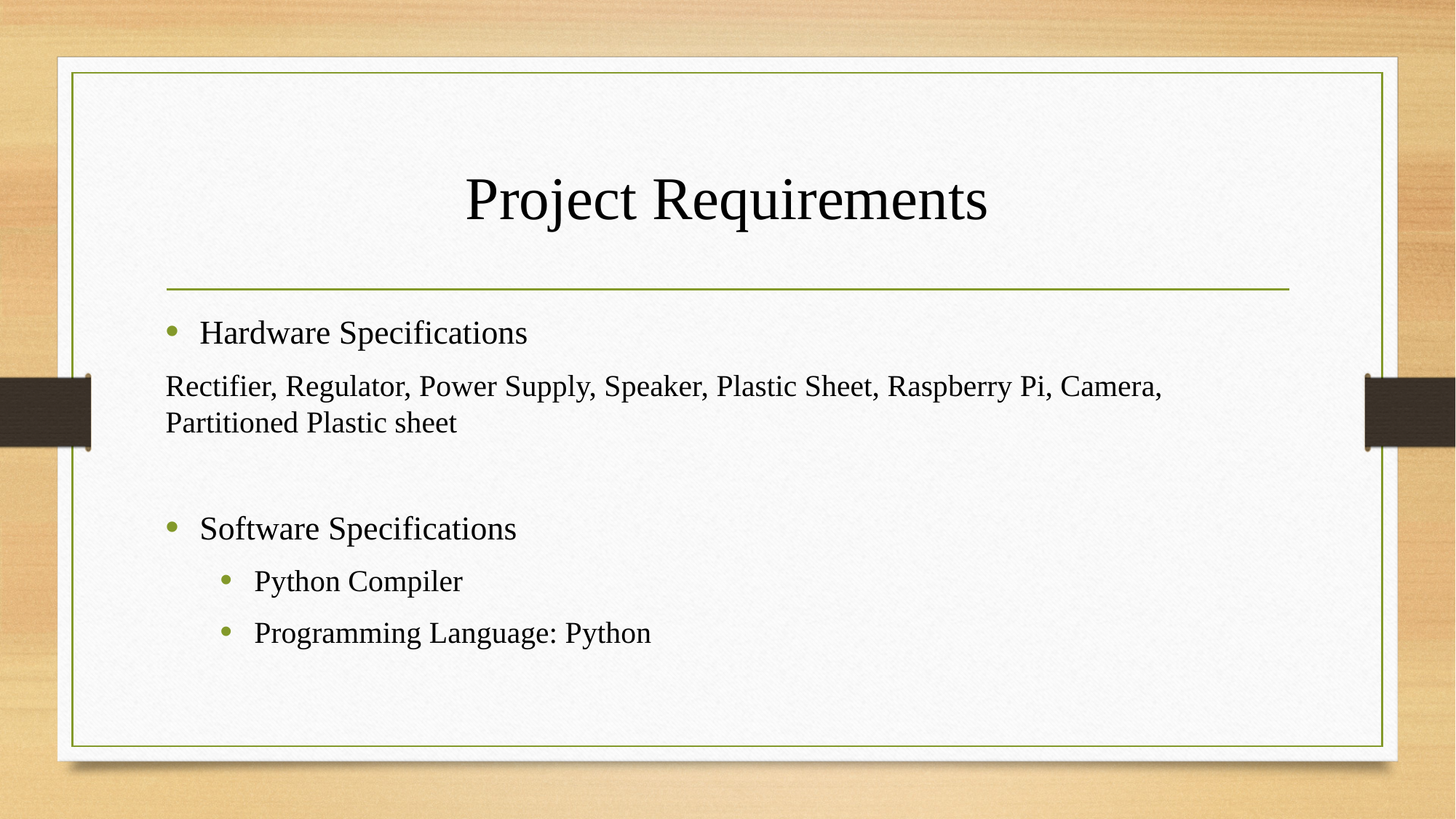

# Project Requirements
Hardware Specifications
Rectifier, Regulator, Power Supply, Speaker, Plastic Sheet, Raspberry Pi, Camera, Partitioned Plastic sheet

Software Specifications
Python Compiler
Programming Language: Python